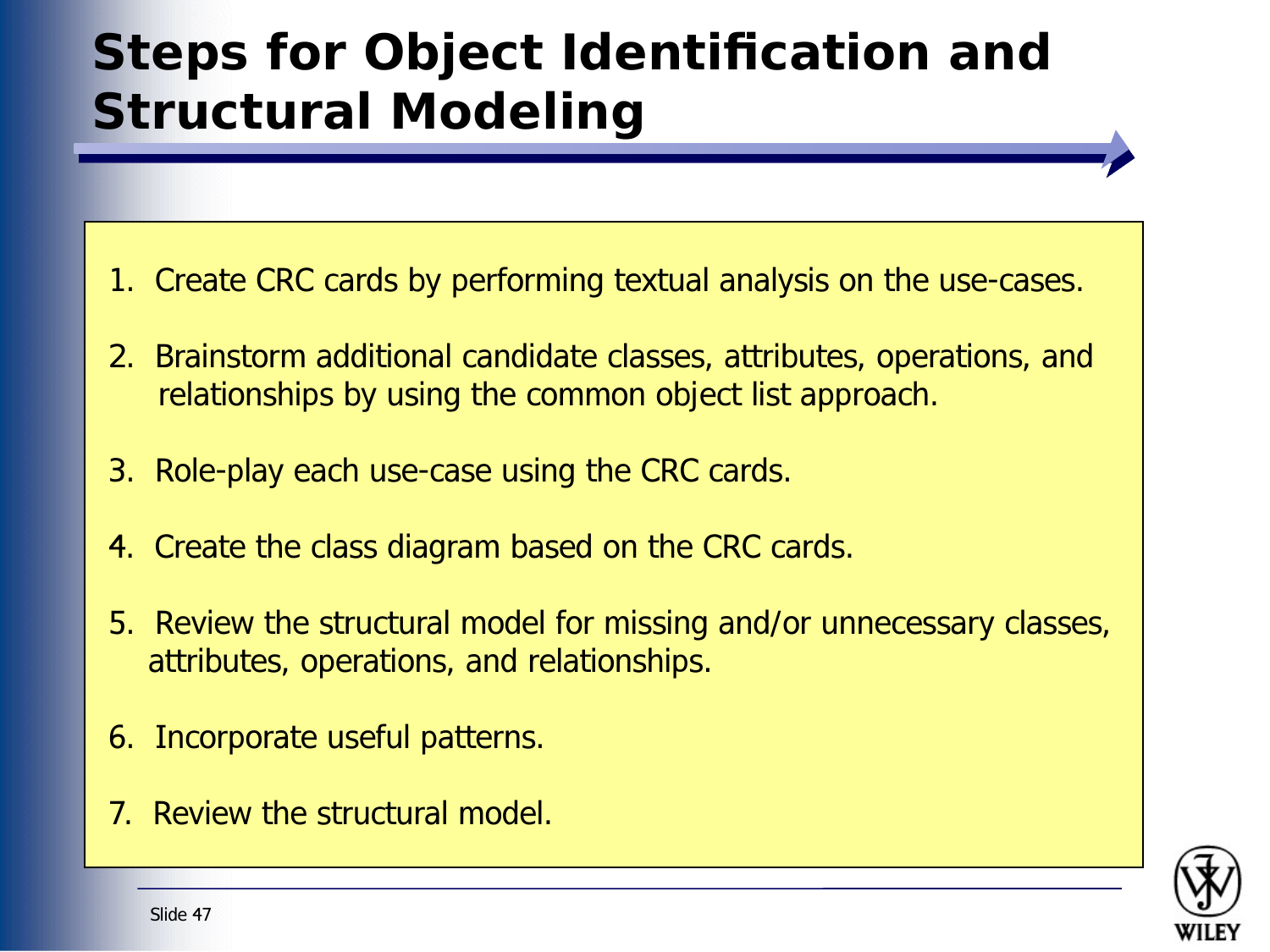

# Steps for Object Identification and Structural Modeling

1.  Create CRC cards by performing textual analysis on the use-cases.

2.  Brainstorm additional candidate classes, attributes, operations, and
     relationships by using the common object list approach.

3.  Role-play each use-case using the CRC cards.

4.  Create the class diagram based on the CRC cards.

5.  Review the structural model for missing and/or unnecessary classes,
    attributes, operations, and relationships.

6.  Incorporate useful patterns.

7.  Review the structural model.
Slide 47